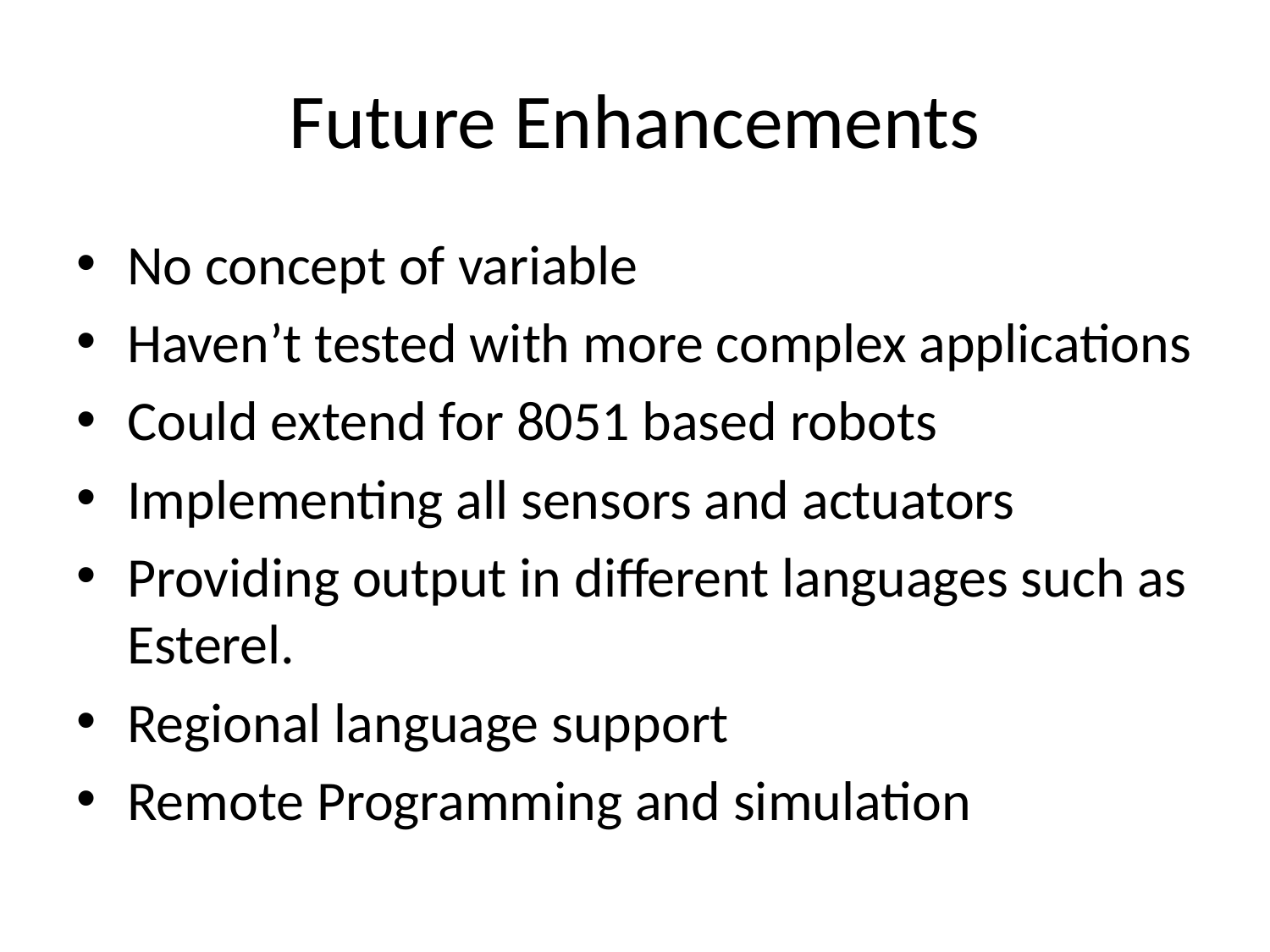

# Future Enhancements
No concept of variable
Haven’t tested with more complex applications
Could extend for 8051 based robots
Implementing all sensors and actuators
Providing output in different languages such as Esterel.
Regional language support
Remote Programming and simulation